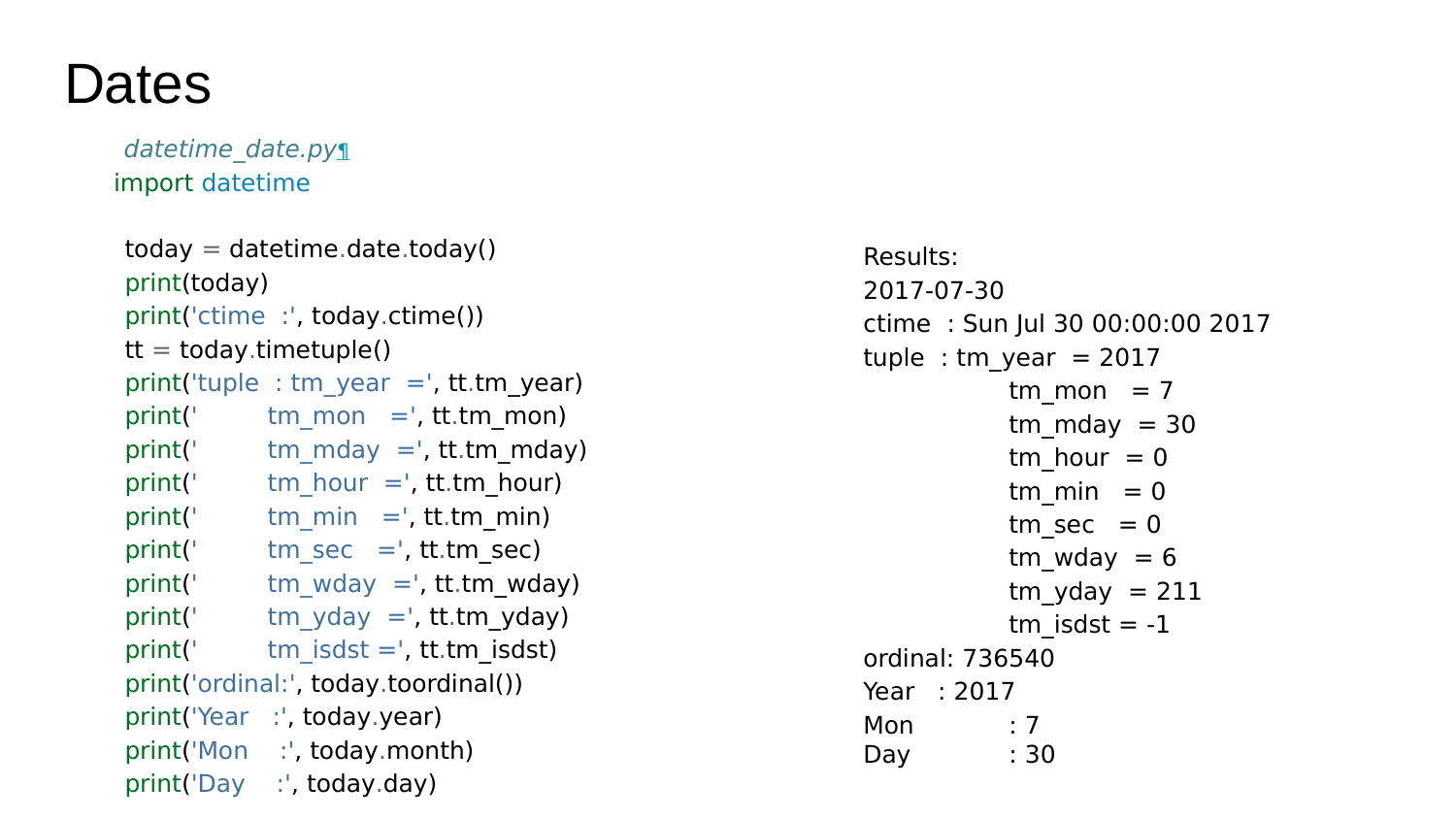

# Dates
datetime_date.py¶
import datetime
today = datetime.date.today()
print(today)
print('ctime  :', today.ctime())
tt = today.timetuple()
print('tuple  : tm_year  =', tt.tm_year)
print('         tm_mon   =', tt.tm_mon)
print('         tm_mday  =', tt.tm_mday)
print('         tm_hour  =', tt.tm_hour)
print('         tm_min   =', tt.tm_min)
print('         tm_sec   =', tt.tm_sec)
print('         tm_wday  =', tt.tm_wday)
print('         tm_yday  =', tt.tm_yday)
print('         tm_isdst =', tt.tm_isdst)
print('ordinal:', today.toordinal())
print('Year   :', today.year)
print('Mon    :', today.month)
print('Day    :', today.day)

Results:
2017-07-30
ctime  : Sun Jul 30 00:00:00 2017
tuple  : tm_year  = 2017
     	tm_mon   = 7
     	tm_mday  = 30
     	tm_hour  = 0
     	tm_min   = 0
     	tm_sec   = 0
     	tm_wday  = 6
     	tm_yday  = 211
     	tm_isdst = -1
ordinal: 736540
Year   : 2017
Mon	: 7
Day	: 30